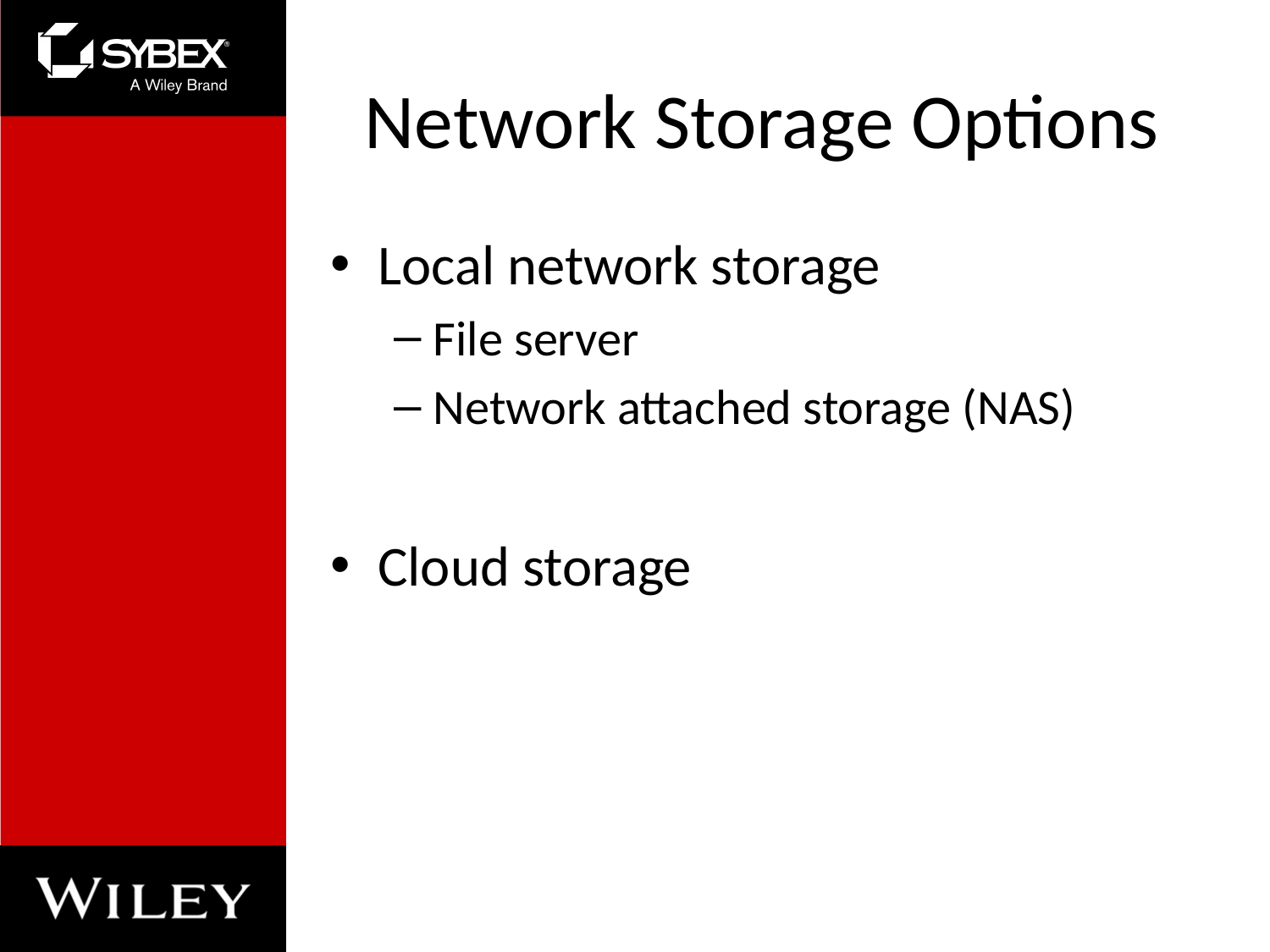

# Network Storage Options
Local network storage
File server
Network attached storage (NAS)

Cloud storage